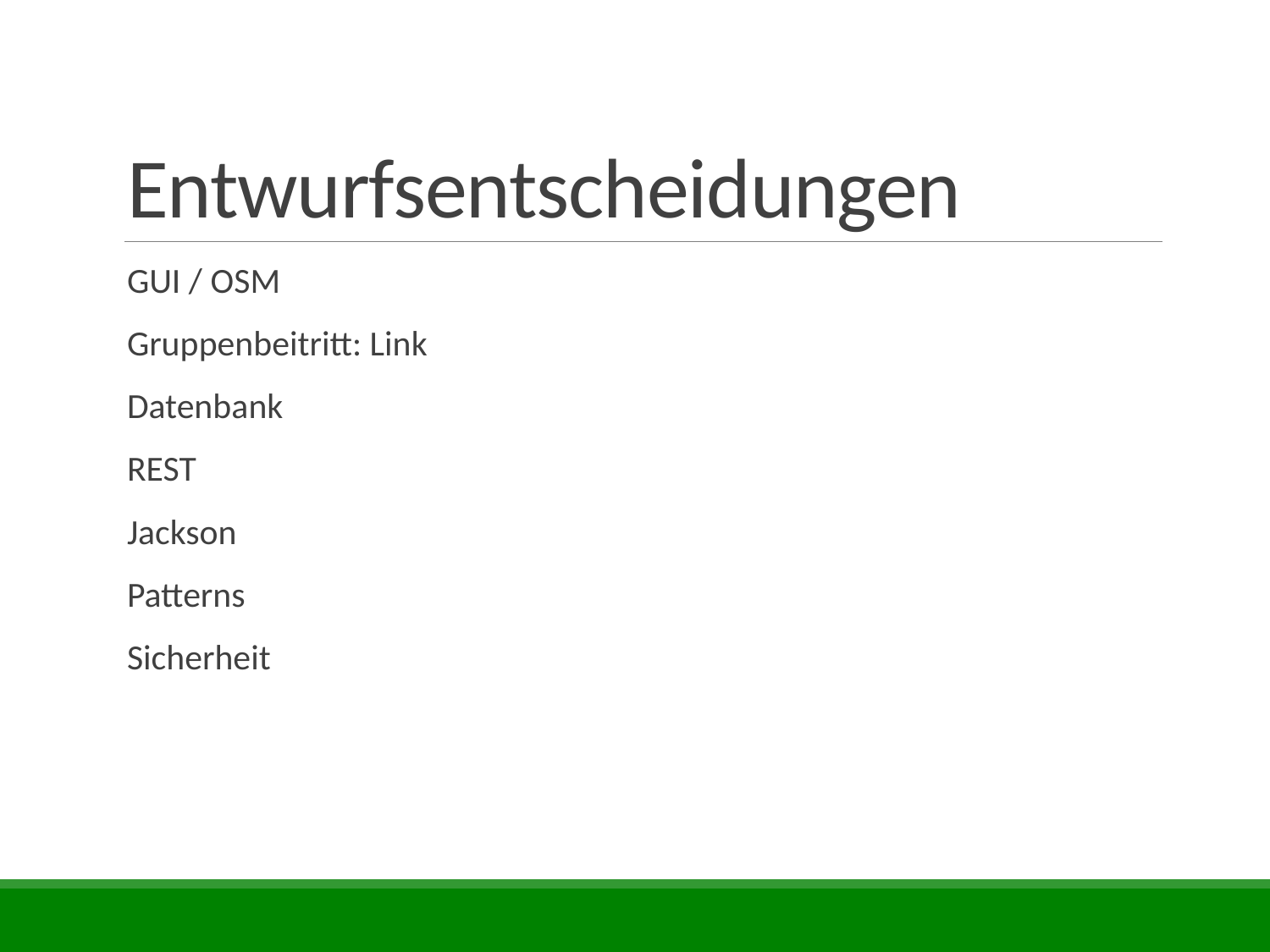

# Entwurfsentscheidungen
GUI / OSM
Gruppenbeitritt: Link
Datenbank
REST
Jackson
Patterns
Sicherheit